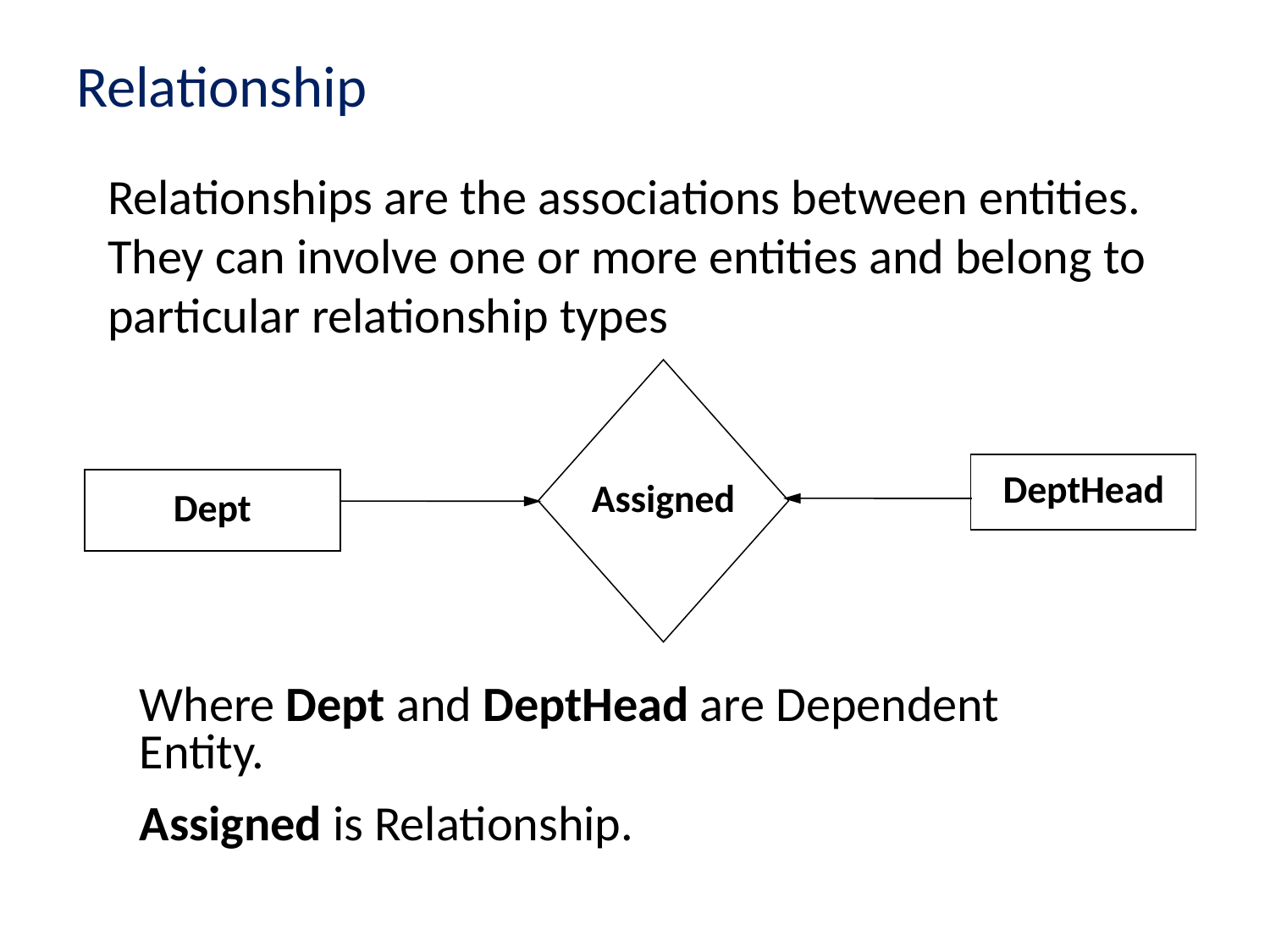

# Relationship
Relationships are the associations between entities. They can involve one or more entities and belong to particular relationship types
Assigned
DeptHead
Dept

Where Dept and DeptHead are Dependent Entity.
Assigned is Relationship.